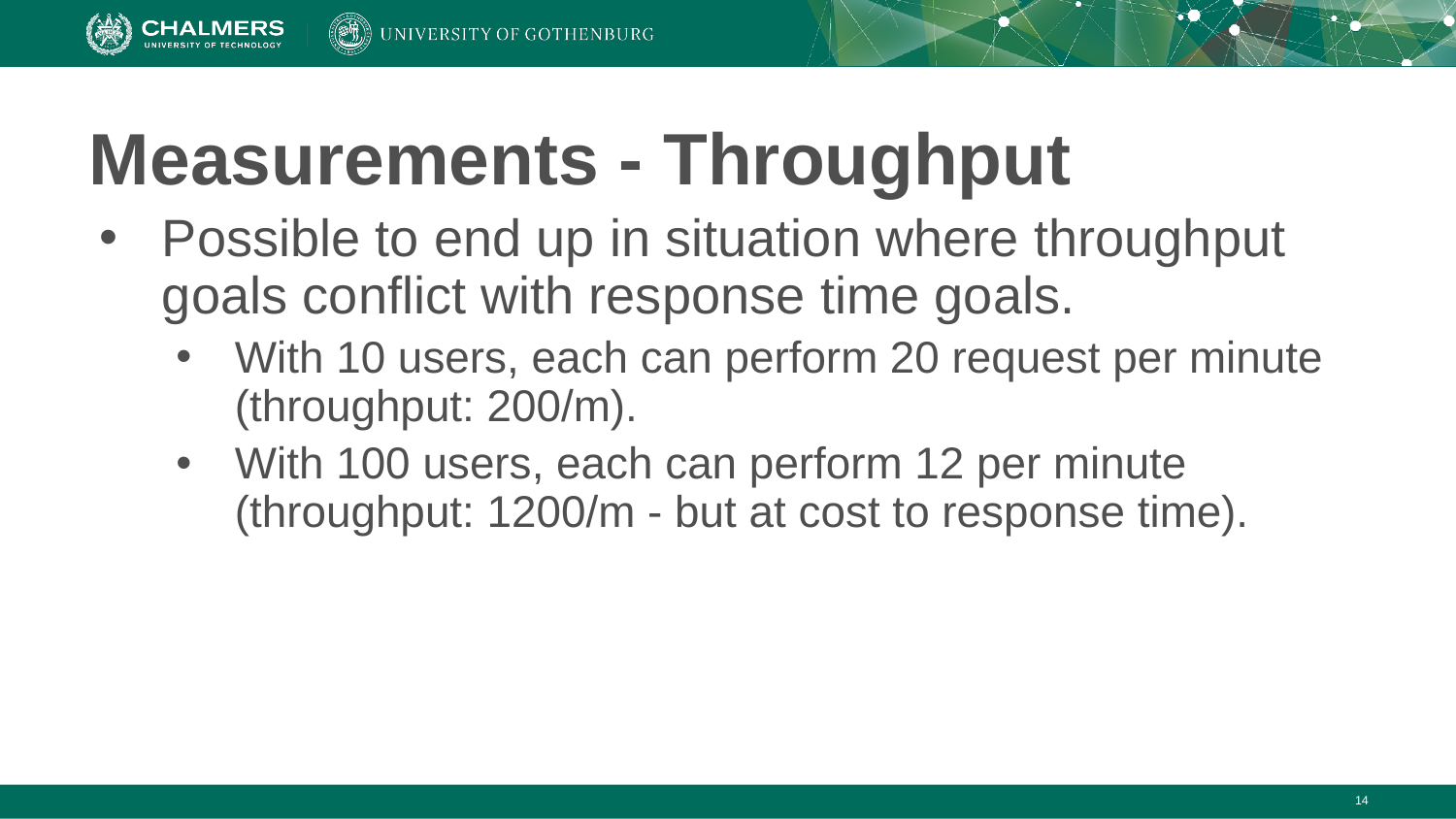

# Measurements - Throughput
Possible to end up in situation where throughput goals conflict with response time goals.
With 10 users, each can perform 20 request per minute (throughput: 200/m).
With 100 users, each can perform 12 per minute (throughput: 1200/m - but at cost to response time).
14